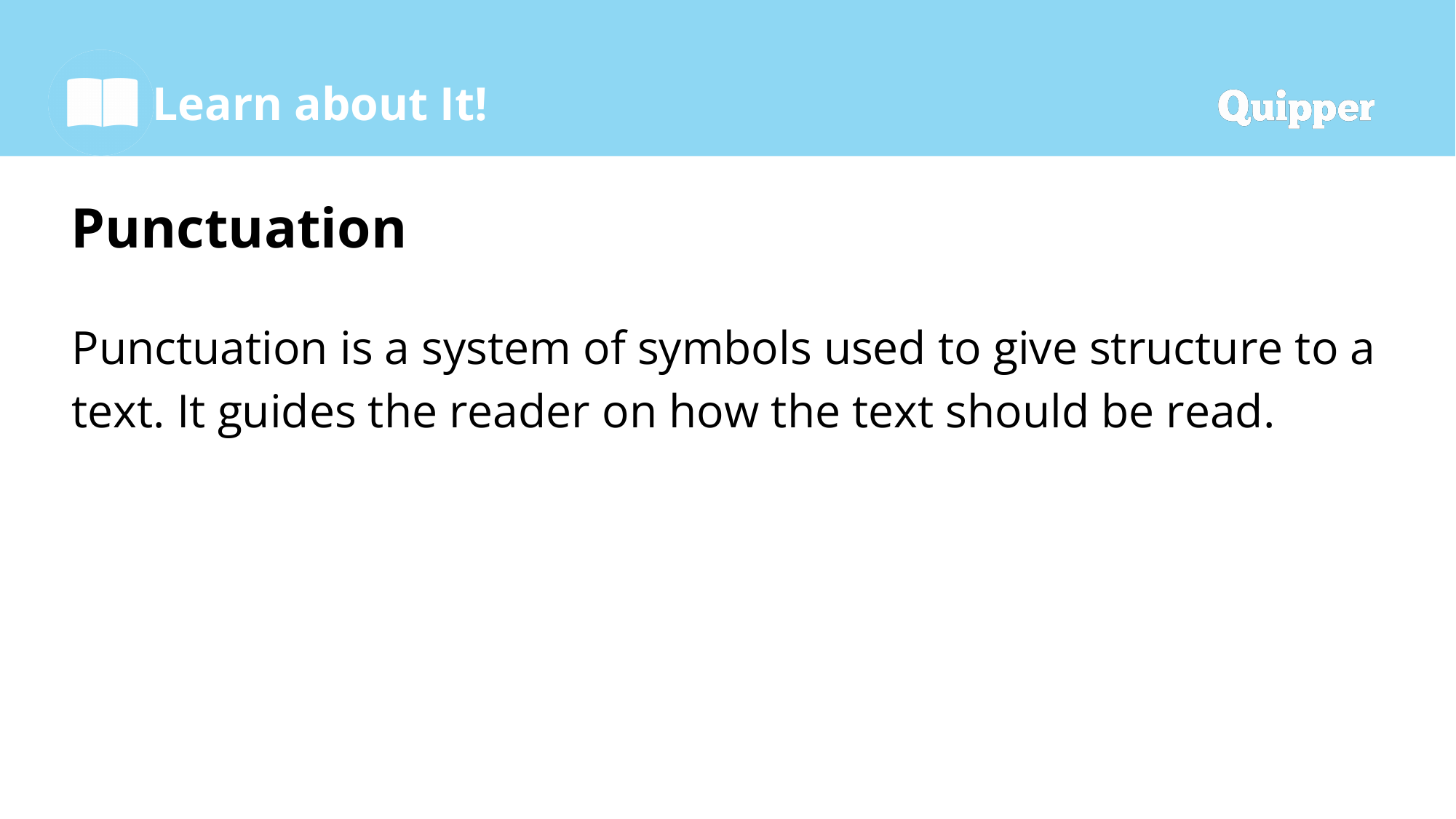

# Punctuation
Punctuation is a system of symbols used to give structure to a text. It guides the reader on how the text should be read.